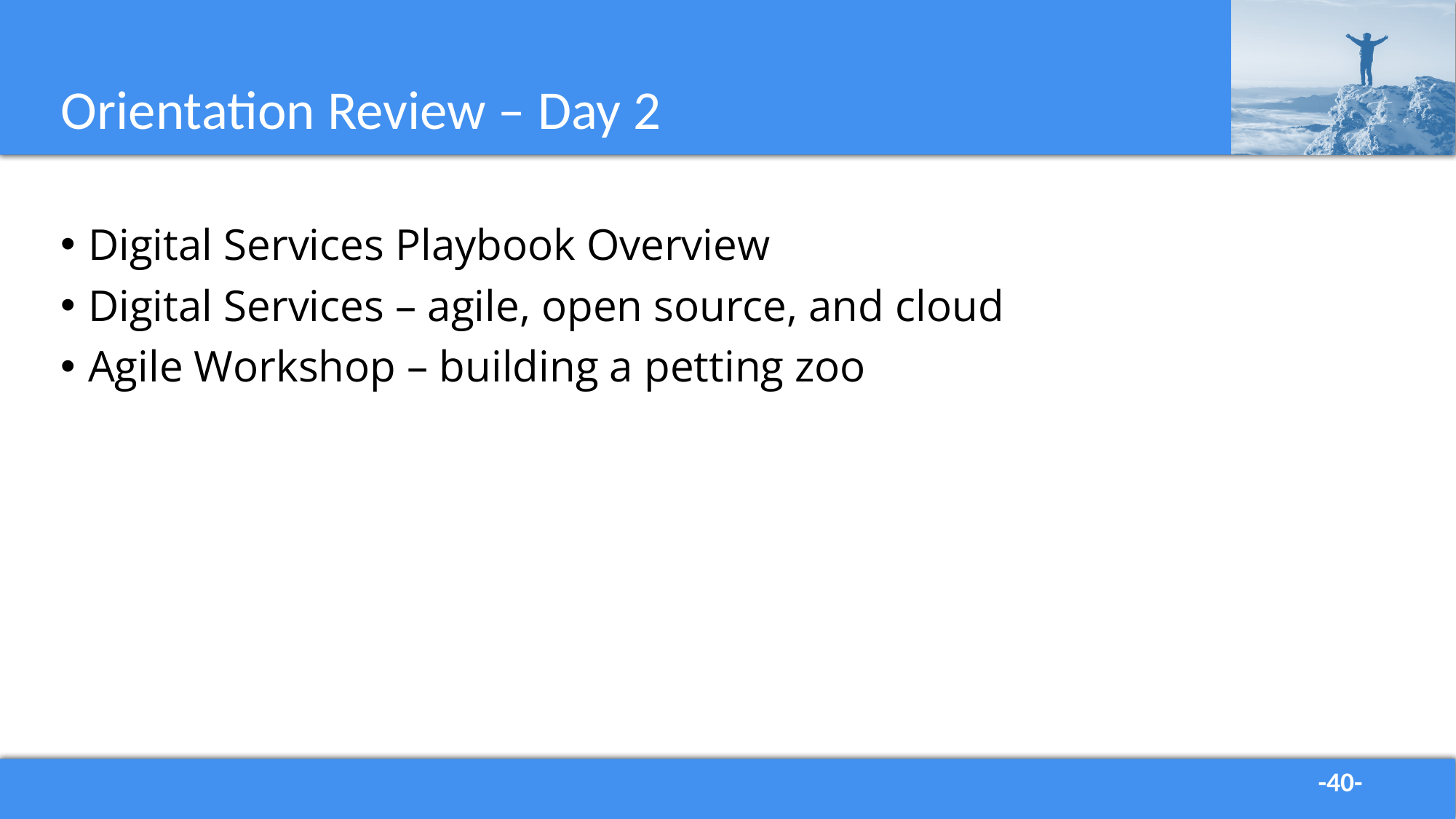

# Orientation Review – Day 2
Digital Services Playbook Overview
Digital Services – agile, open source, and cloud
Agile Workshop – building a petting zoo